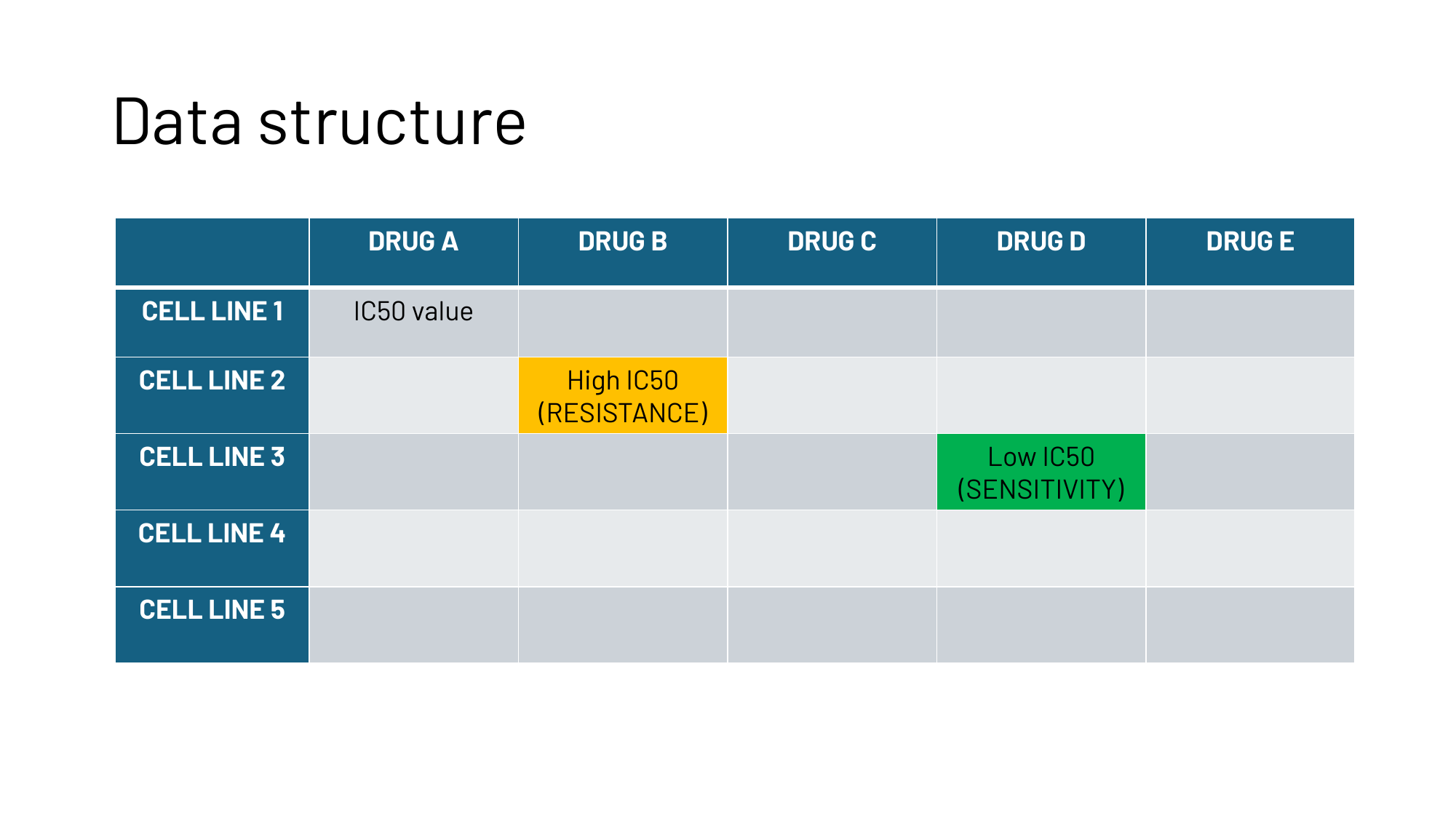

# Data structure
|  | DRUG A | DRUG B | DRUG C | DRUG D | DRUG E |
| --- | --- | --- | --- | --- | --- |
| CELL LINE 1 | IC50 value |  |  |  |  |
| CELL LINE 2 |  | High IC50 (RESISTANCE) |  |  |  |
| CELL LINE 3 |  |  |  | Low IC50 (SENSITIVITY) |  |
| CELL LINE 4 |  |  |  |  |  |
| CELL LINE 5 |  |  |  |  |  |